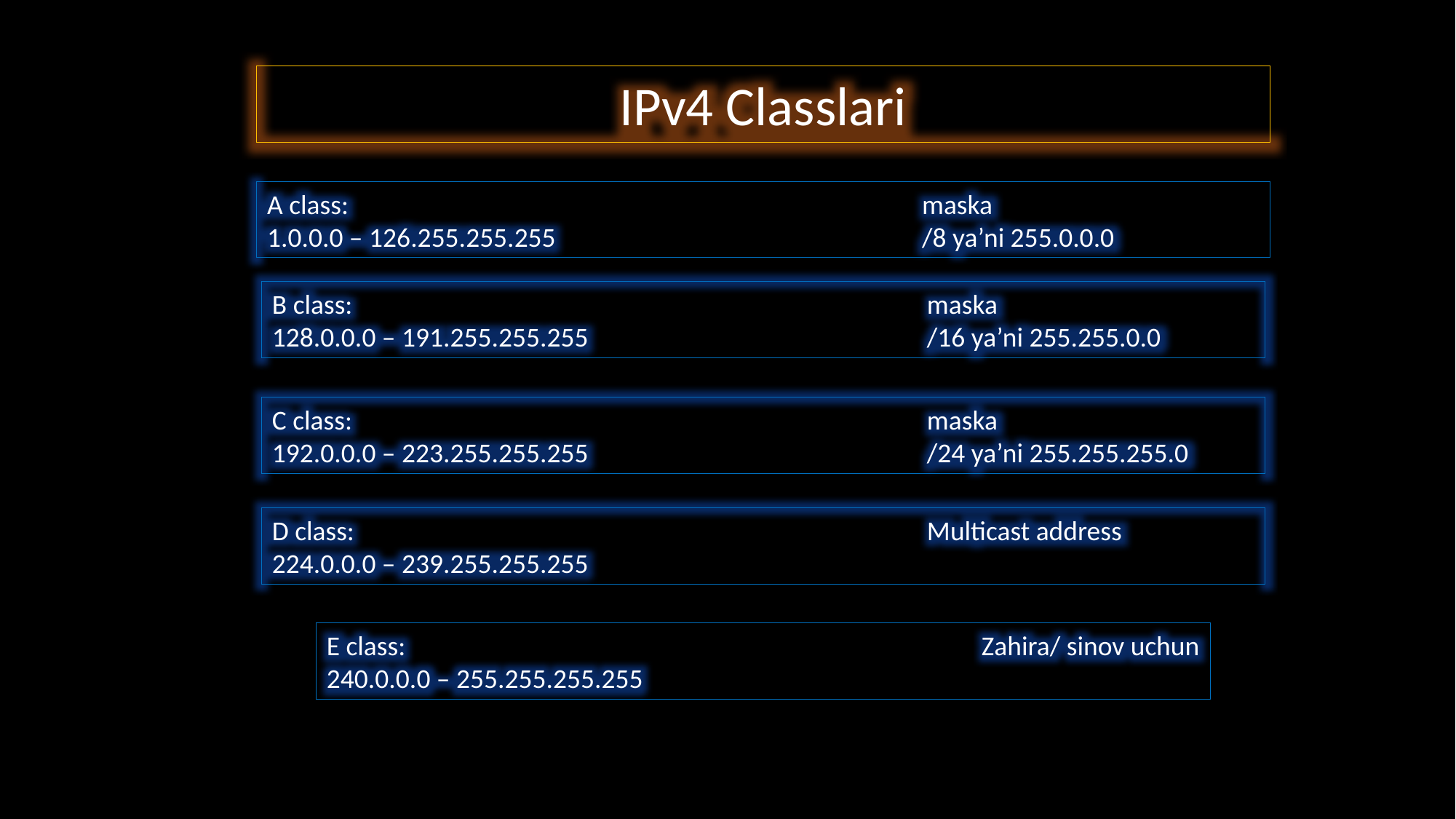

IPv4 Classlari
A class:						maska
1.0.0.0 – 126.255.255.255				/8 ya’ni 255.0.0.0
B class:						maska
128.0.0.0 – 191.255.255.255				/16 ya’ni 255.255.0.0
C class:						maska
192.0.0.0 – 223.255.255.255				/24 ya’ni 255.255.255.0
D class:						Multicast address
224.0.0.0 – 239.255.255.255
E class:						Zahira/ sinov uchun
240.0.0.0 – 255.255.255.255